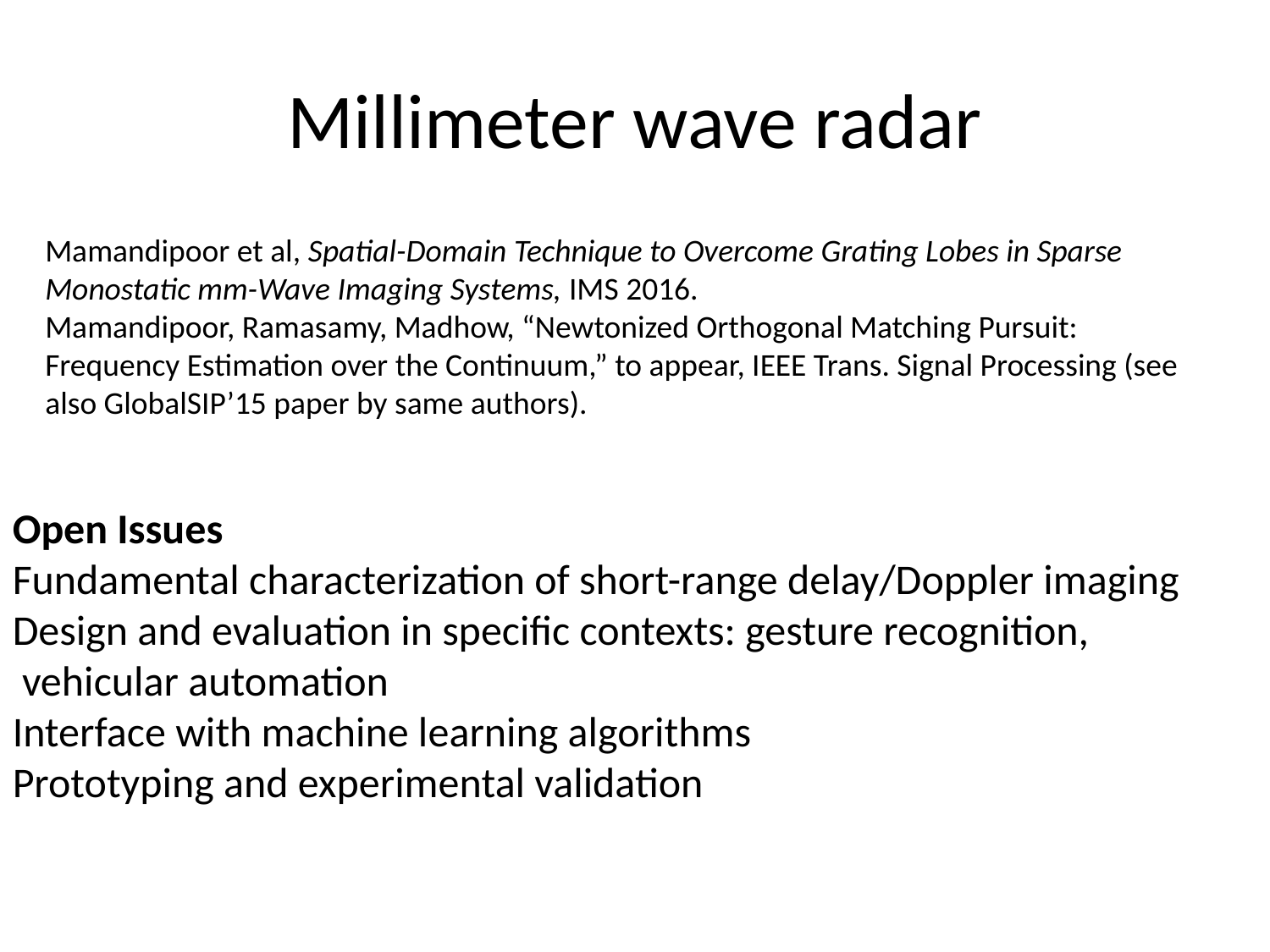

Millimeter wave radar
Mamandipoor et al, Spatial-Domain Technique to Overcome Grating Lobes in Sparse Monostatic mm-Wave Imaging Systems, IMS 2016.
Mamandipoor, Ramasamy, Madhow, “Newtonized Orthogonal Matching Pursuit:
Frequency Estimation over the Continuum,” to appear, IEEE Trans. Signal Processing (see also GlobalSIP’15 paper by same authors).
Open Issues
Fundamental characterization of short-range delay/Doppler imaging
Design and evaluation in specific contexts: gesture recognition,
 vehicular automation
Interface with machine learning algorithms
Prototyping and experimental validation